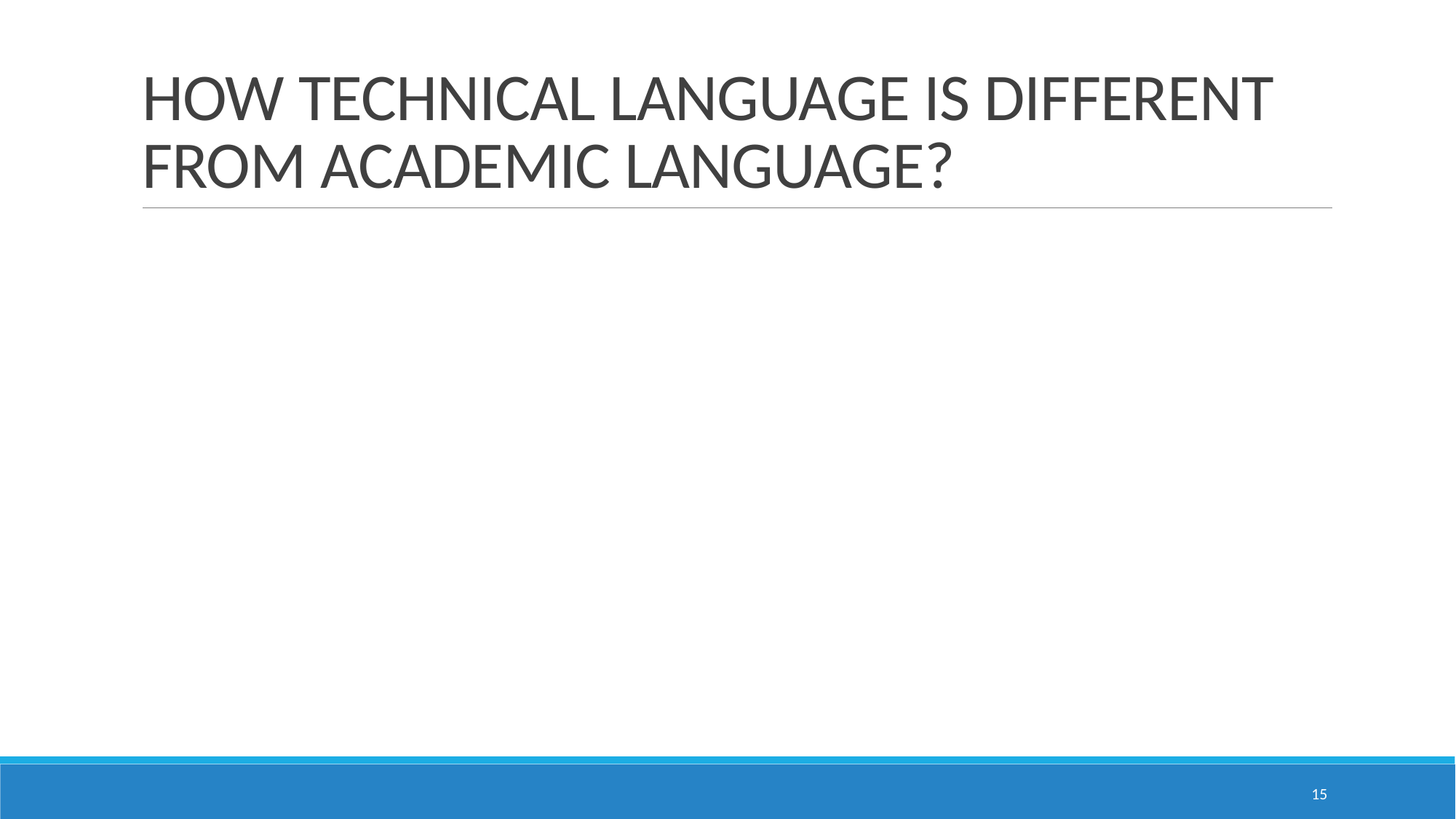

# How Technical language is different from academic language?

15